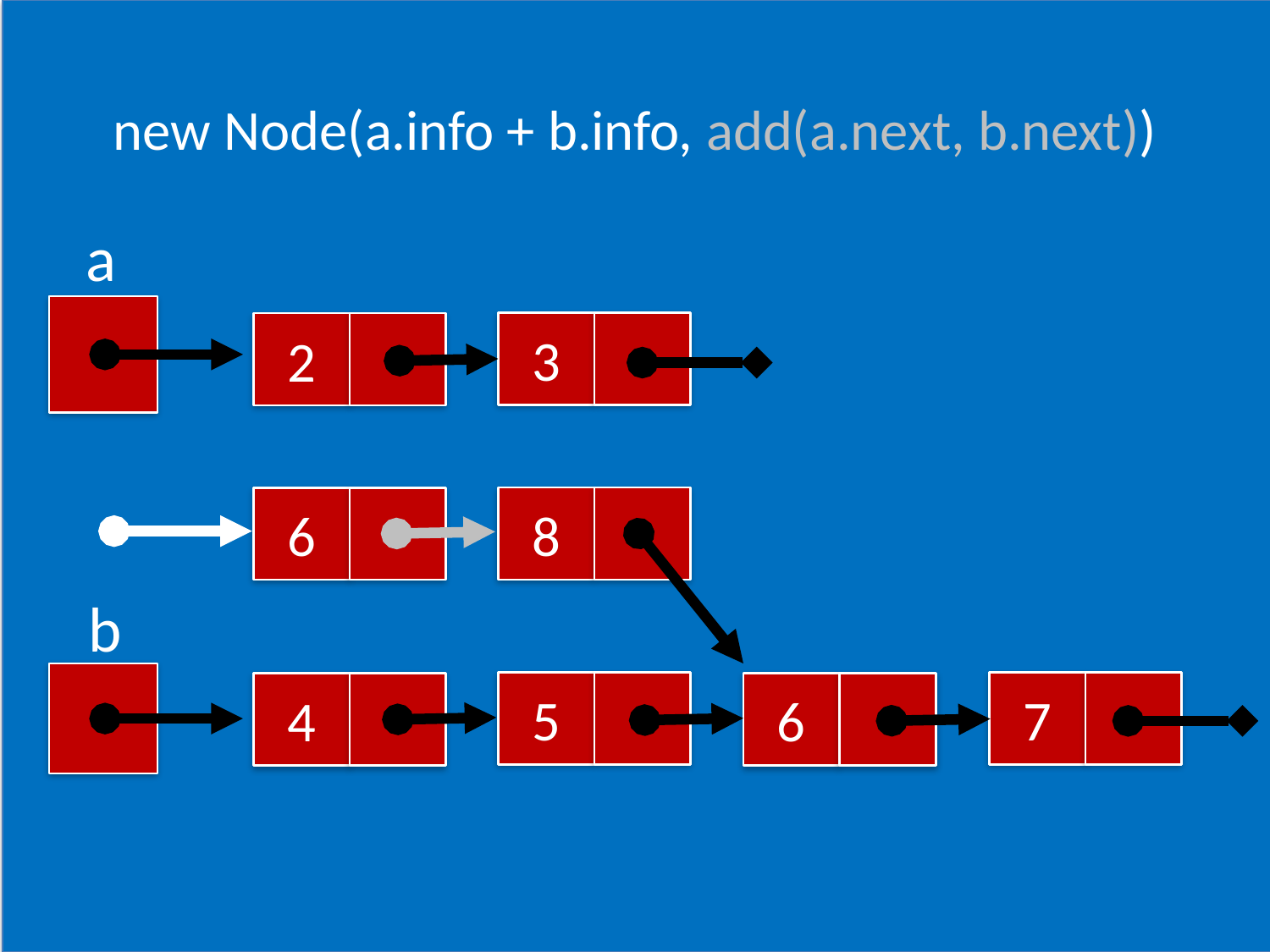

# new Node(a.info + b.info, add(a.next, b.next))
a

3

2

8

6

b

5

7

4

6

CSCI 1102 Computer Science 2